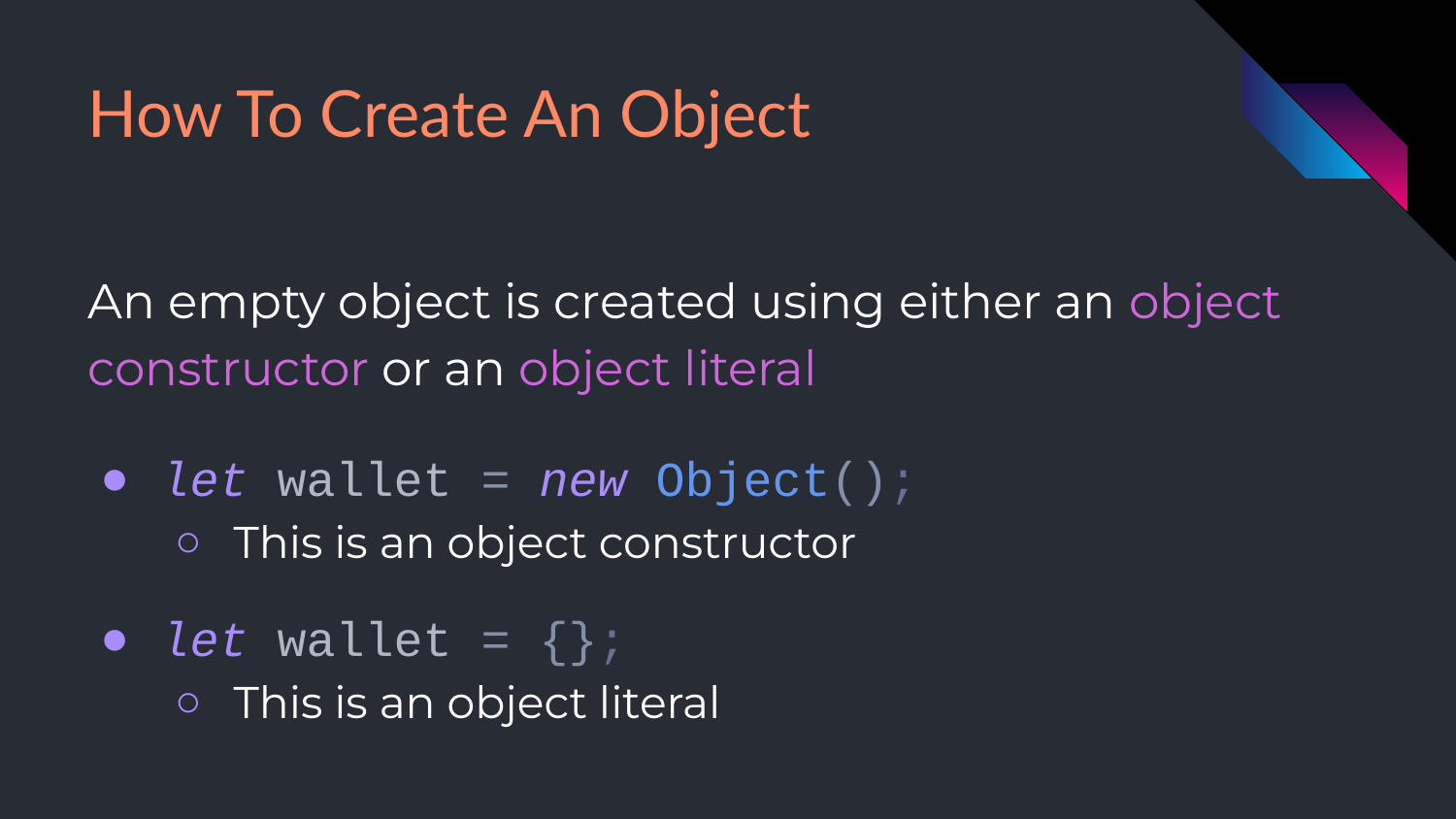

# How To Create An Object
An empty object is created using either an object constructor or an object literal
let wallet = new Object();
This is an object constructor
let wallet = {};
This is an object literal